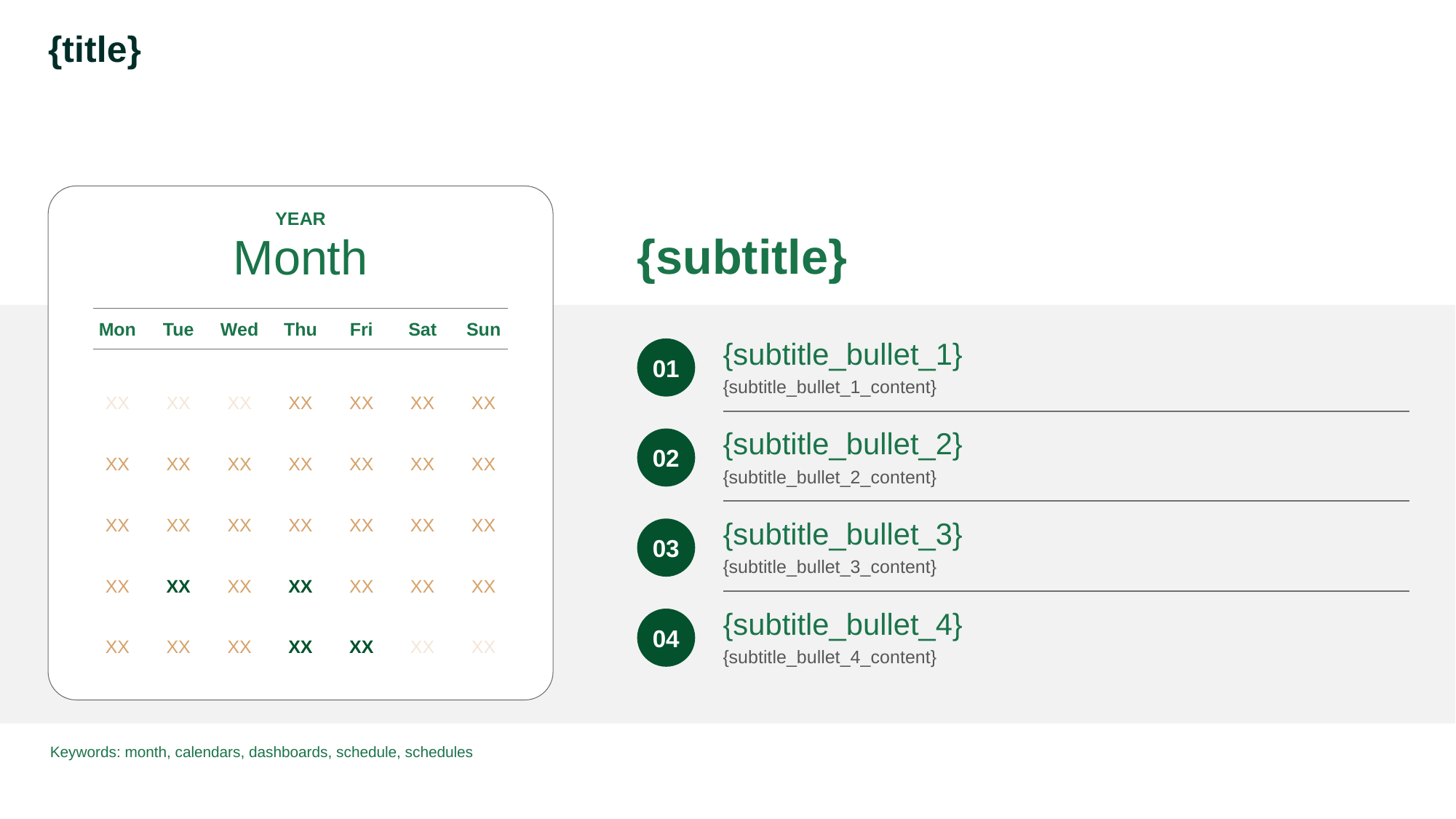

# {title}

{subtitle}
YEAR
Month

Mon
Tue
Wed
Thu
Fri
Sat
Sun
{subtitle_bullet_1}
{subtitle_bullet_1_content}
01
XX
XX
XX
XX
XX
XX
XX
{subtitle_bullet_2}
{subtitle_bullet_2_content}
02
XX
XX
XX
XX
XX
XX
XX
XX
XX
XX
XX
XX
XX
XX
{subtitle_bullet_3}
{subtitle_bullet_3_content}
03
XX
XX
XX
XX
XX
XX
XX
{subtitle_bullet_4}
{subtitle_bullet_4_content}
04
XX
XX
XX
XX
XX
XX
XX
Keywords: month, calendars, dashboards, schedule, schedules